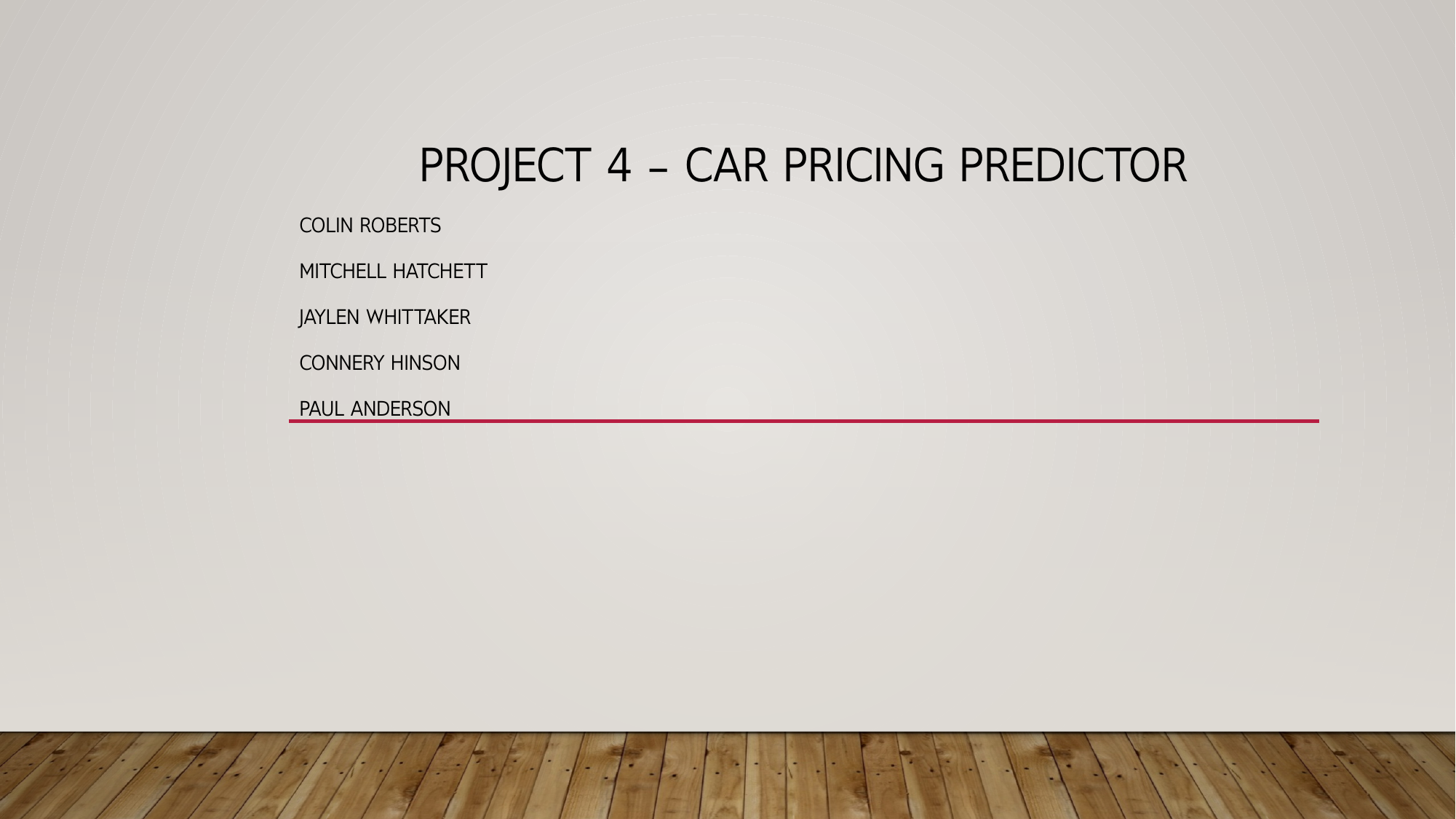

# Project 4 – Car pricing predictor
Colin Roberts
Mitchell hatchett
Jaylen whittaker
Connery hinson
Paul anderson